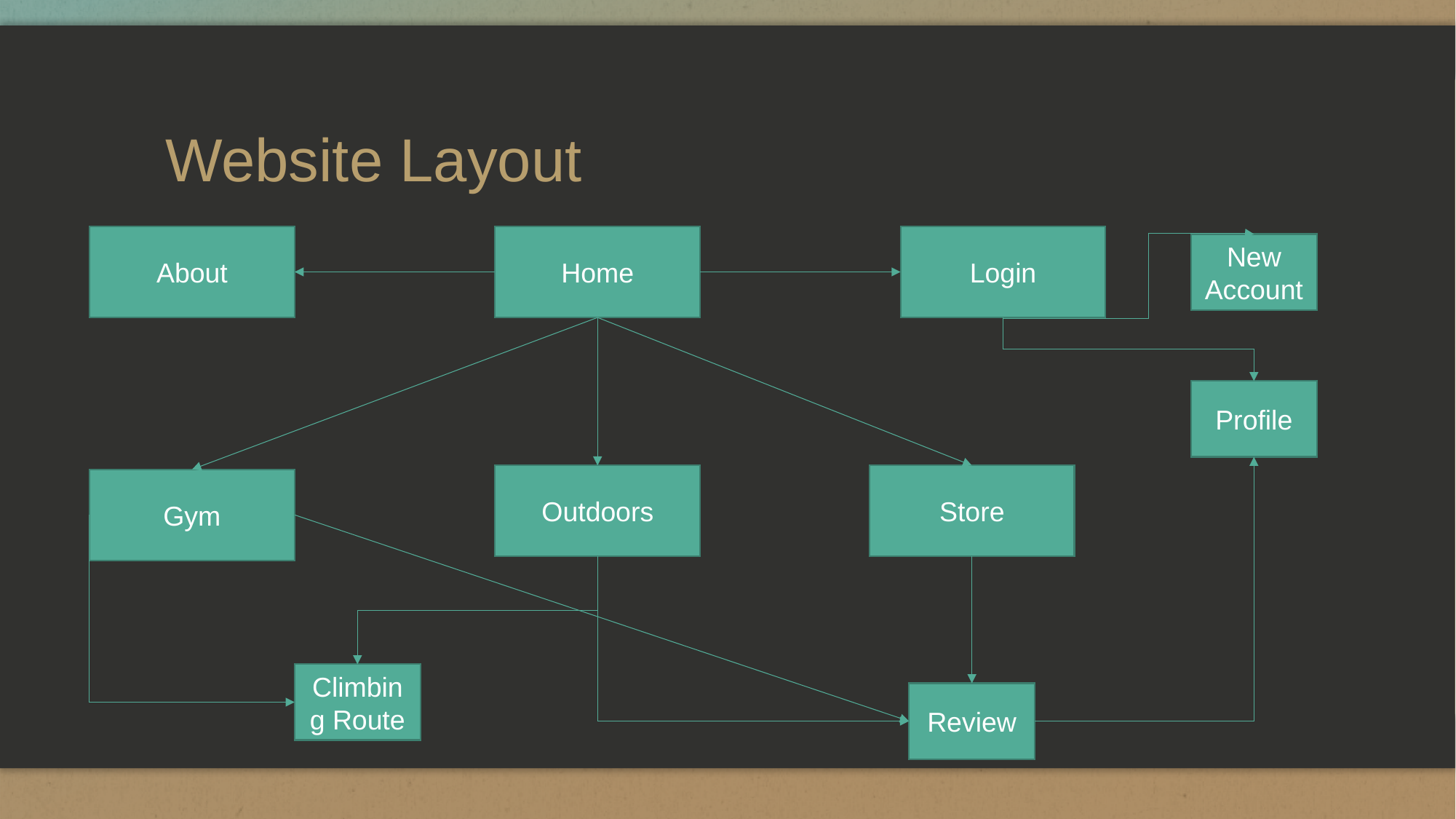

# Website Layout
Login
Home
About
New Account
Profile
Outdoors
Store
Gym
Climbing Route
Review